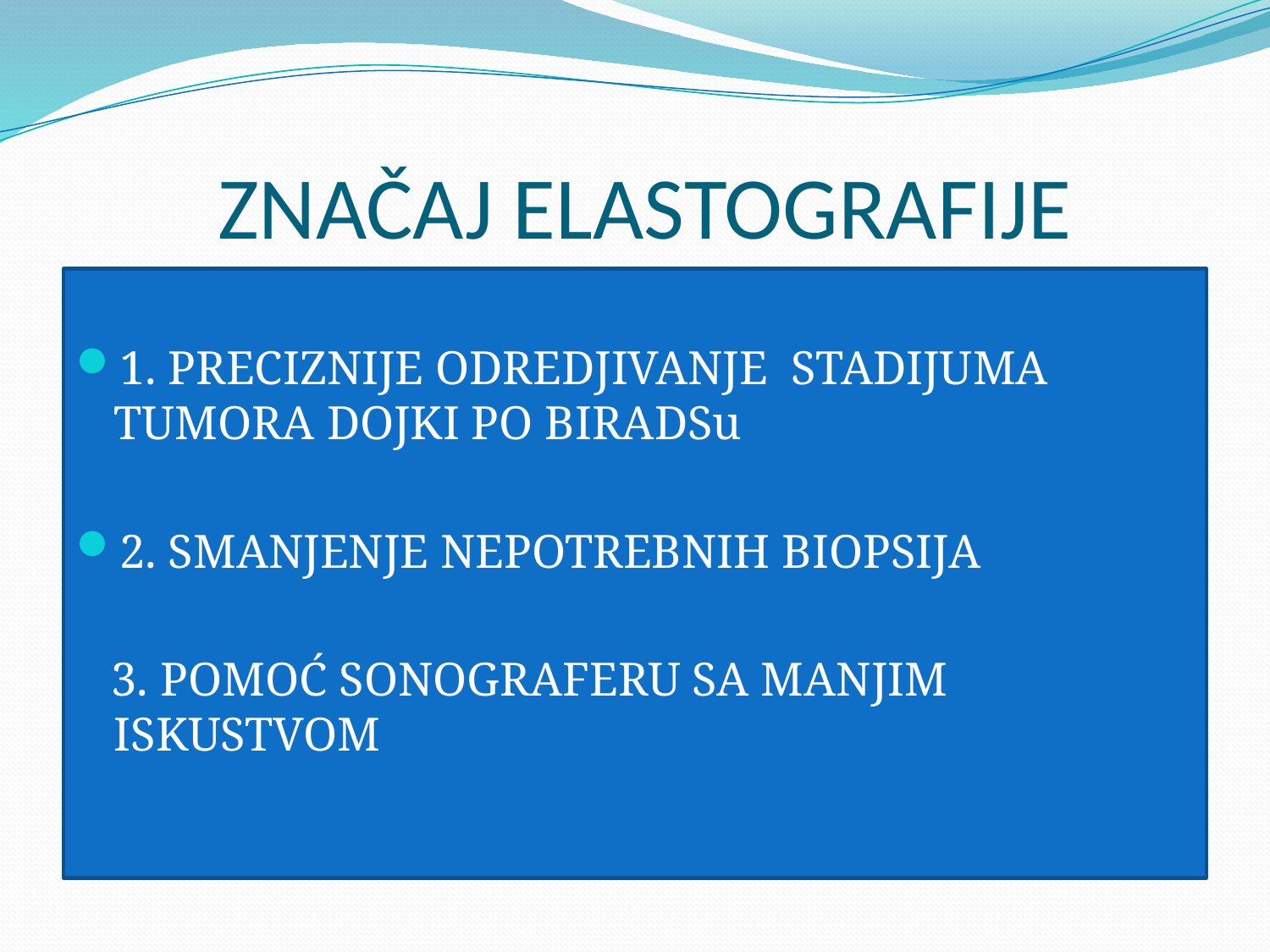

# ZNAČAJ ELASTOGRAFIJE

1. PRECIZNIJE ODREDJIVANJE  STADIJUMA TUMORA DOJKI PO BIRADSu

2. SMANJENJE NEPOTREBNIH BIOPSIJA

   3. POMOĆ SONOGRAFERU SA MANJIM ISKUSTVOM